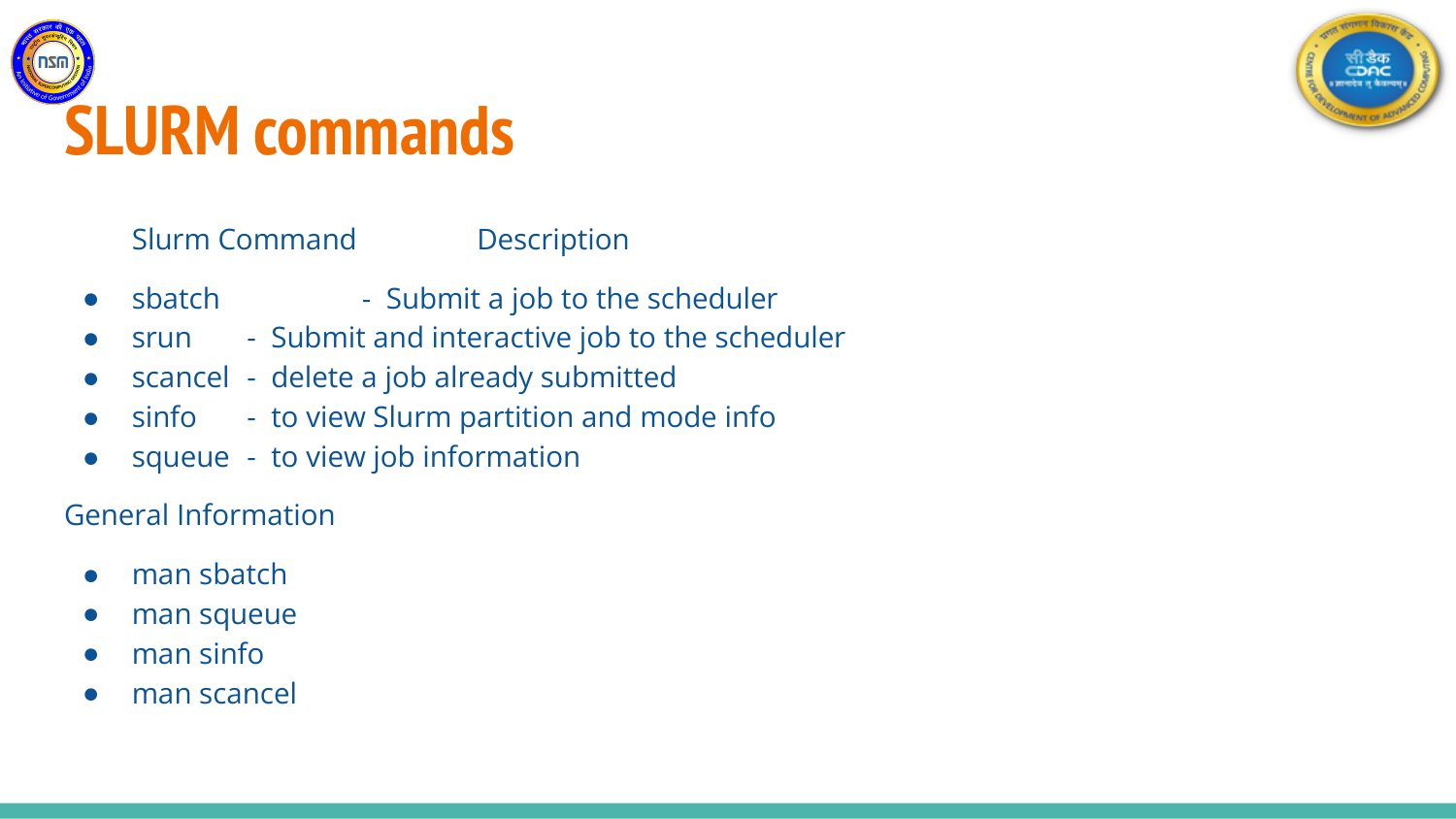

# SLURM commands
Slurm Command 				Description
sbatch            			-  Submit a job to the scheduler
srun   			-  Submit and interactive job to the scheduler
scancel 			-  delete a job already submitted
sinfo				-  to view Slurm partition and mode info
squeue			-  to view job information
General Information
man sbatch
man squeue
man sinfo
man scancel